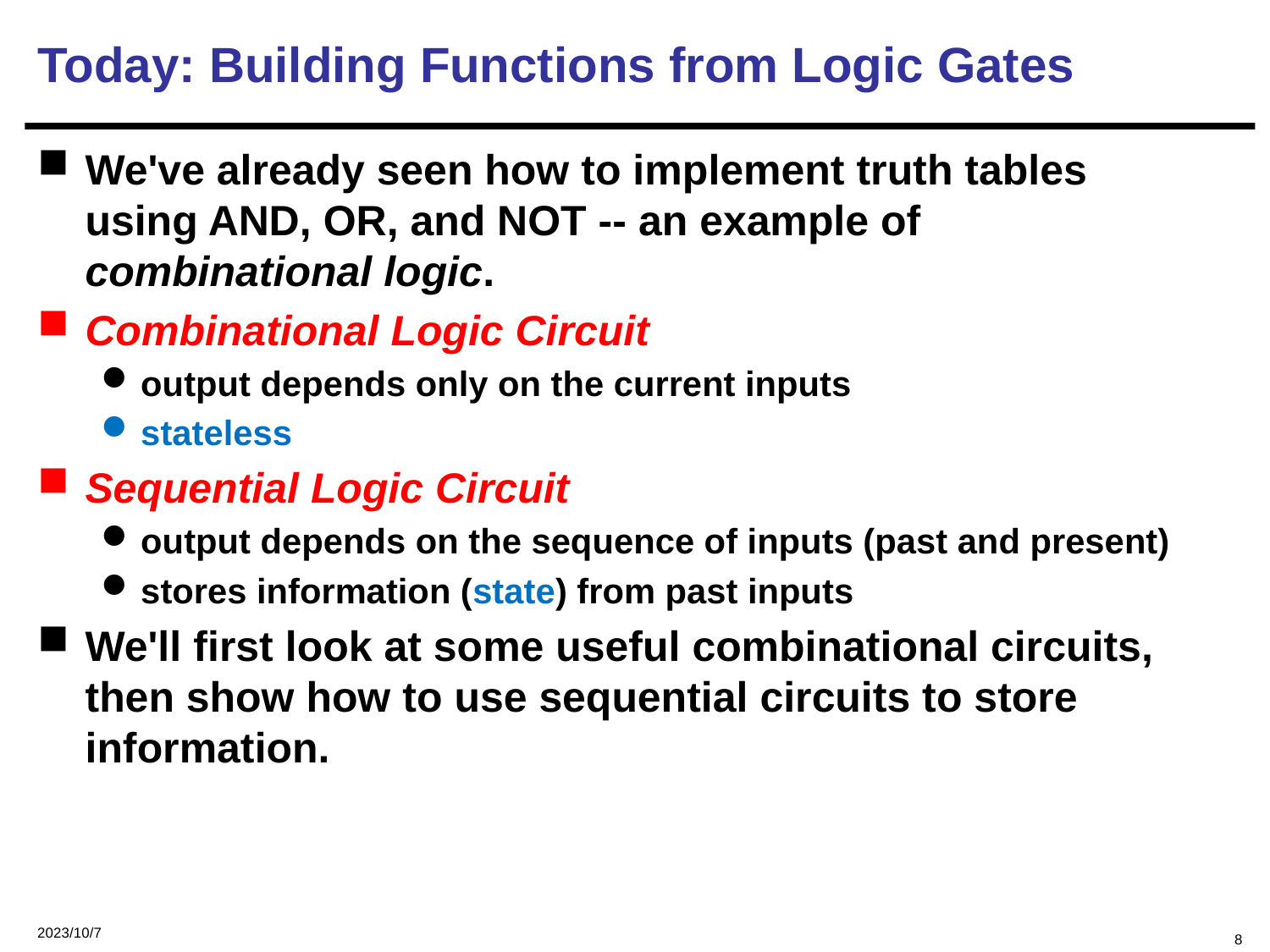

# Today: Building Functions from Logic Gates
We've already seen how to implement truth tables
using AND, OR, and NOT -- an example of
combinational logic.
Combinational Logic Circuit
output depends only on the current inputs
stateless
Sequential Logic Circuit
output depends on the sequence of inputs (past and present)
stores information (state) from past inputs
We'll first look at some useful combinational circuits,
then show how to use sequential circuits to store information.
2023/10/7
8